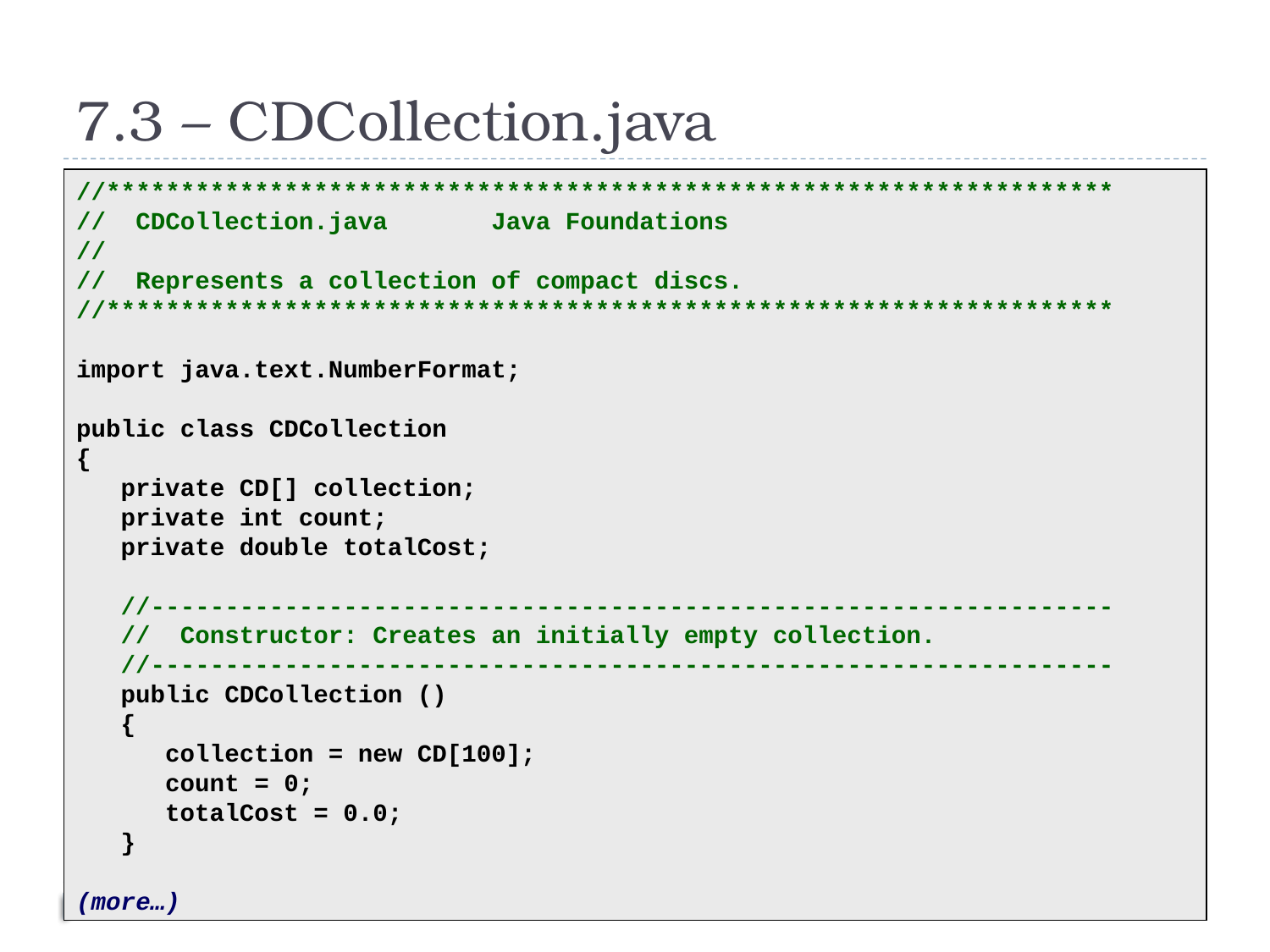

# 7.3 – CDCollection.java
//********************************************************************
//  CDCollection.java       Java Foundations
//
//  Represents a collection of compact discs.
//********************************************************************

import java.text.NumberFormat;

public class CDCollection
{
   private CD[] collection;
   private int count;
   private double totalCost;

   //-----------------------------------------------------------------
   //  Constructor: Creates an initially empty collection.
   //-----------------------------------------------------------------
   public CDCollection ()
   {
      collection = new CD[100];
      count = 0;
      totalCost = 0.0;
   }

(more…)